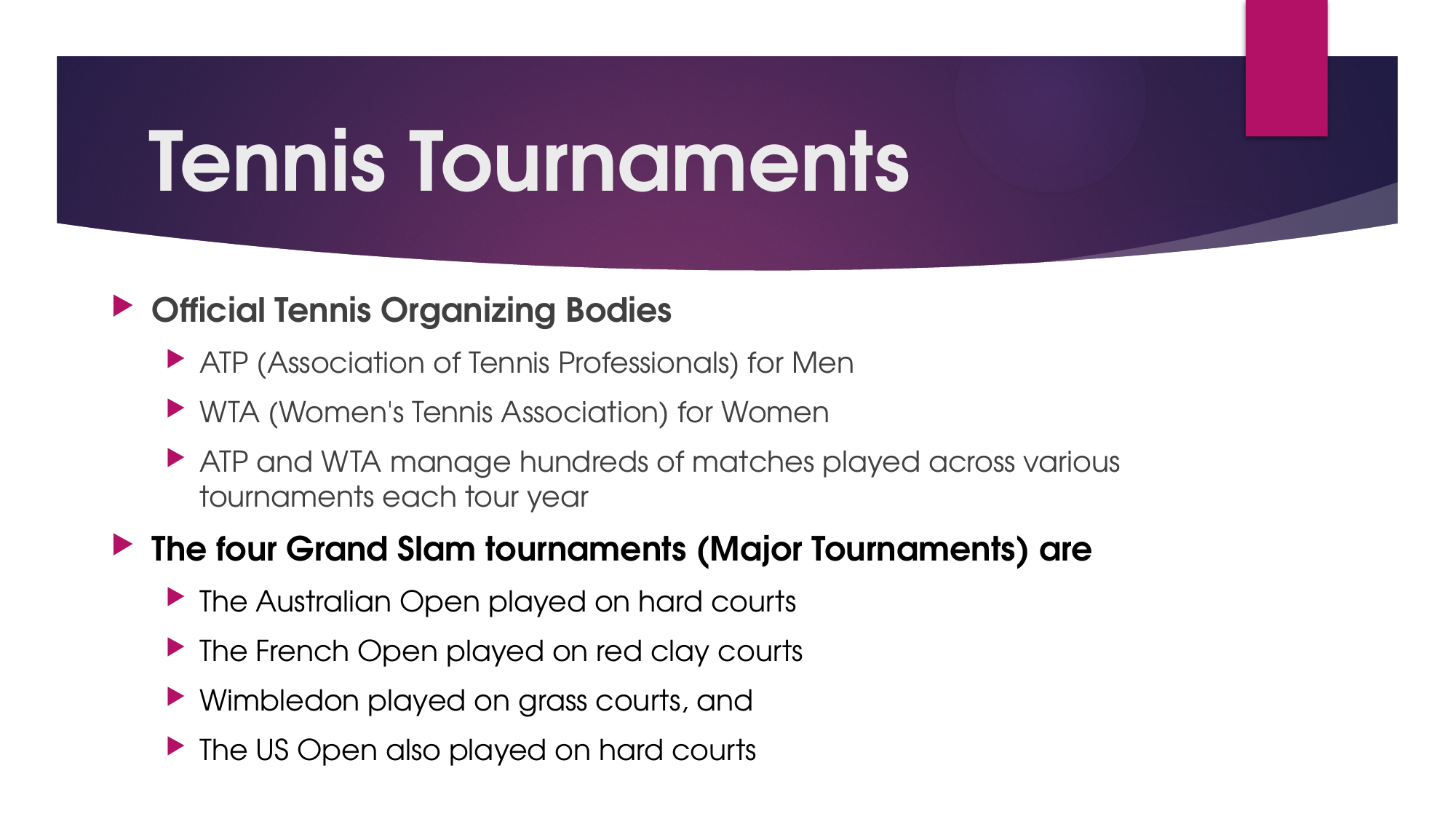

# Tennis Tournaments
Official Tennis Organizing Bodies
ATP (Association of Tennis Professionals) for Men
WTA (Women's Tennis Association) for Women
ATP and WTA manage hundreds of matches played across various tournaments each tour year
The four Grand Slam tournaments (Major Tournaments) are
The Australian Open played on hard courts
The French Open played on red clay courts
Wimbledon played on grass courts, and
The US Open also played on hard courts